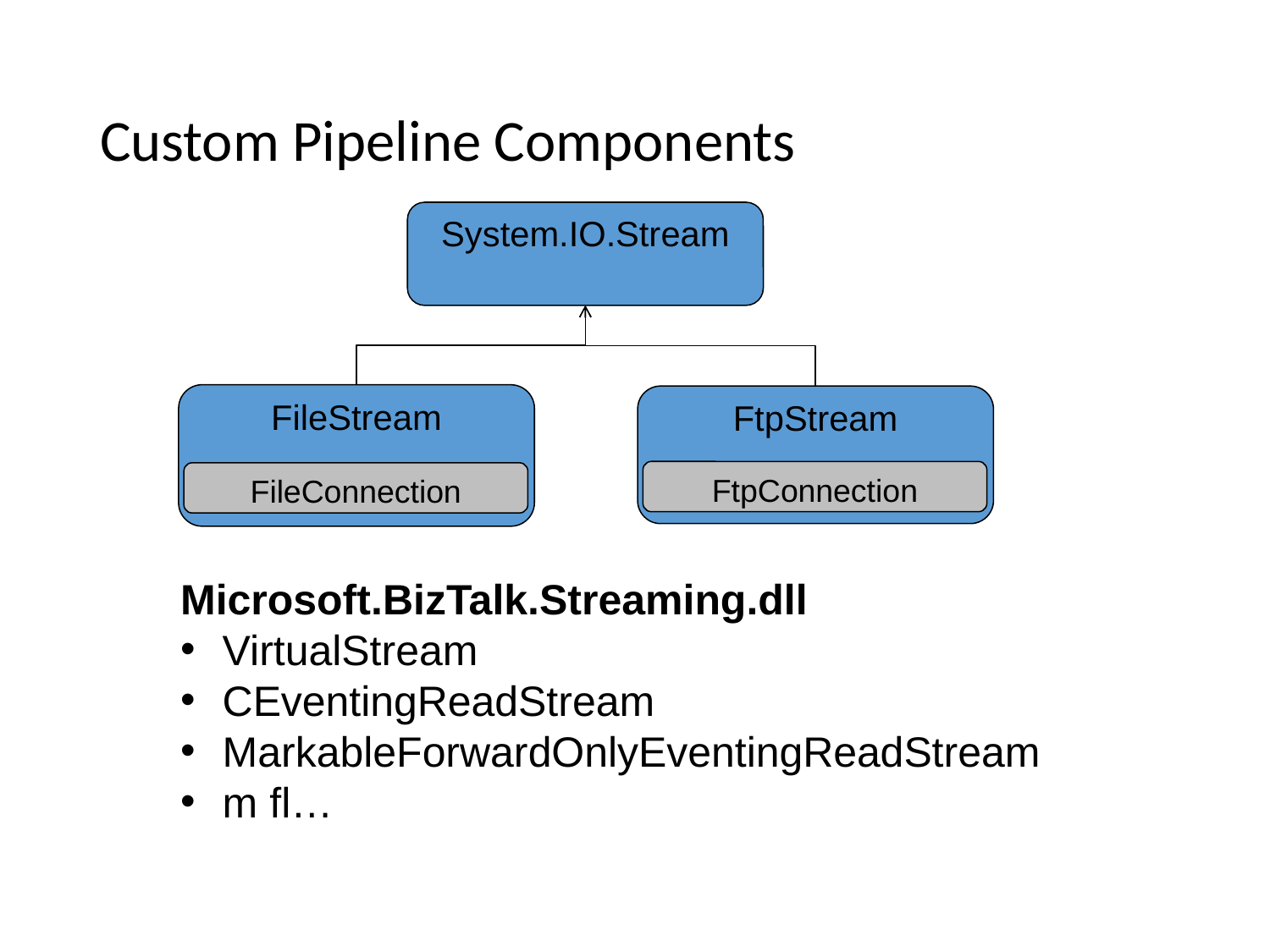

# Custom Pipeline Components

System.IO.Stream

FileStream

FtpStream
FtpConnection
FileConnection
Microsoft.BizTalk.Streaming.dll
 VirtualStream
 CEventingReadStream
 MarkableForwardOnlyEventingReadStream
 m fl…